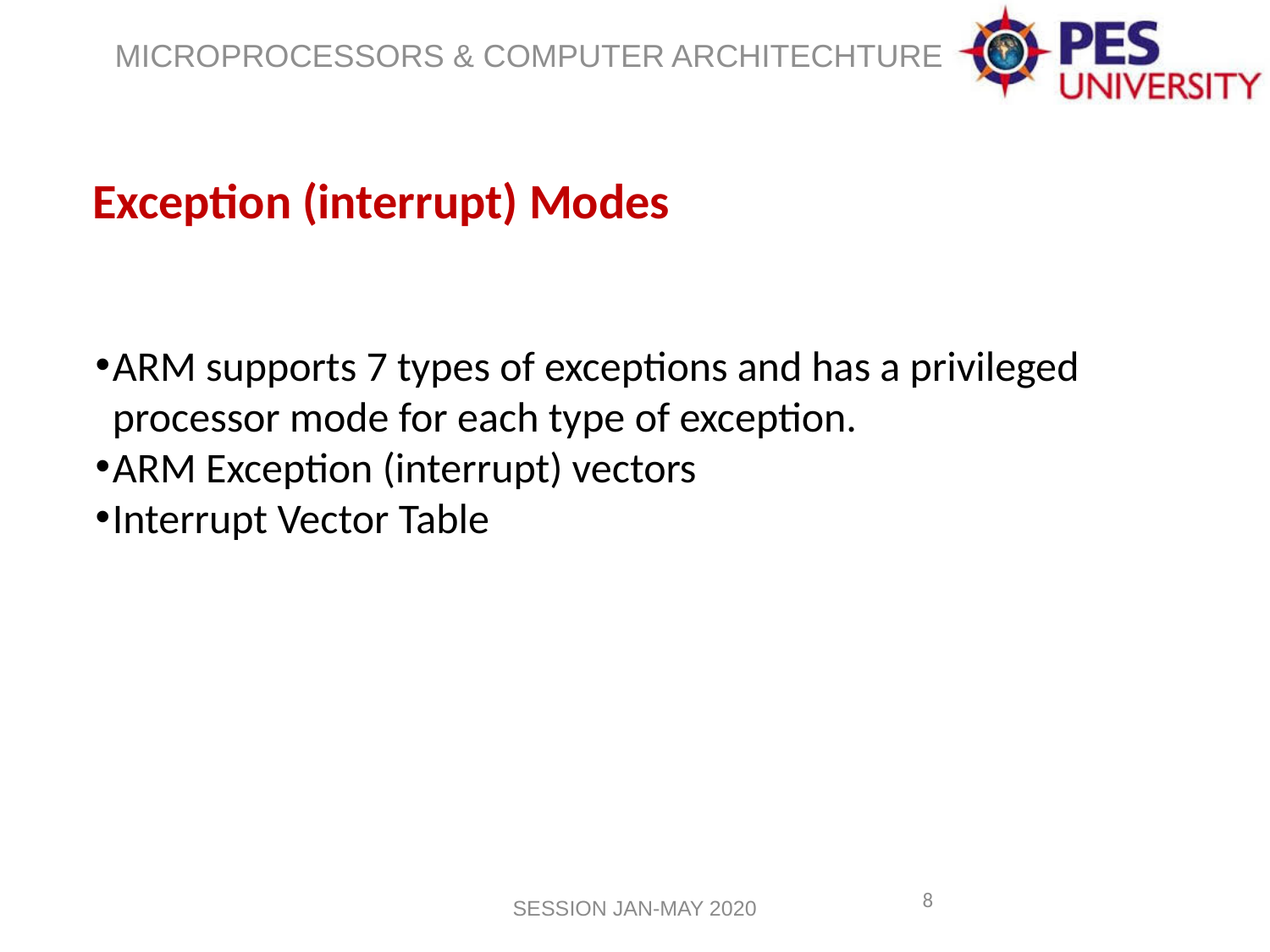

Exception (interrupt) Modes
ARM supports 7 types of exceptions and has a privileged processor mode for each type of exception.
ARM Exception (interrupt) vectors
Interrupt Vector Table

8
SESSION JAN-MAY 2020